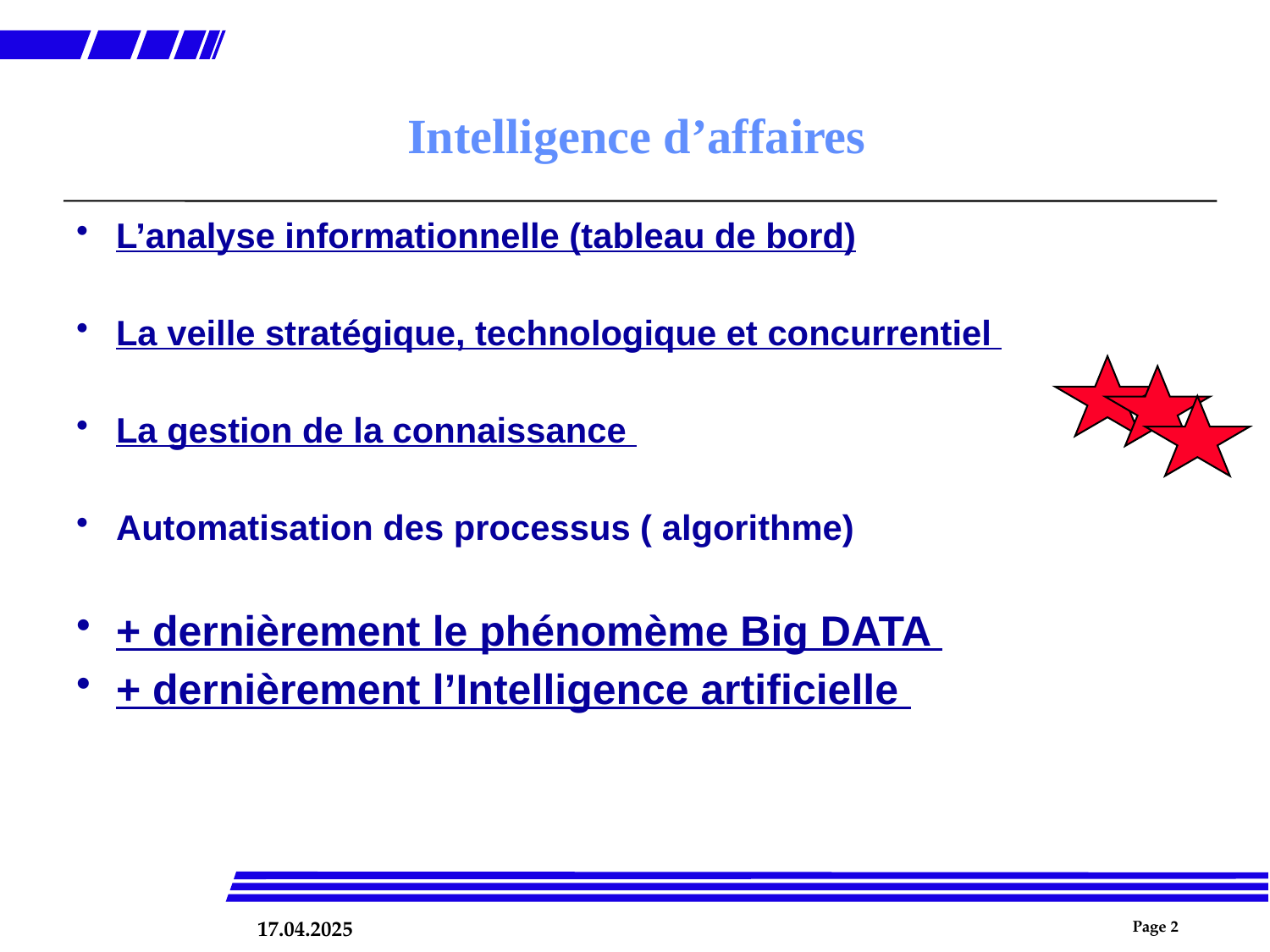

# Intelligence d’affaires
L’analyse informationnelle (tableau de bord)

La veille stratégique, technologique et concurrentiel

La gestion de la connaissance

Automatisation des processus ( algorithme)

+ dernièrement le phénomème Big DATA
+ dernièrement l’Intelligence artificielle